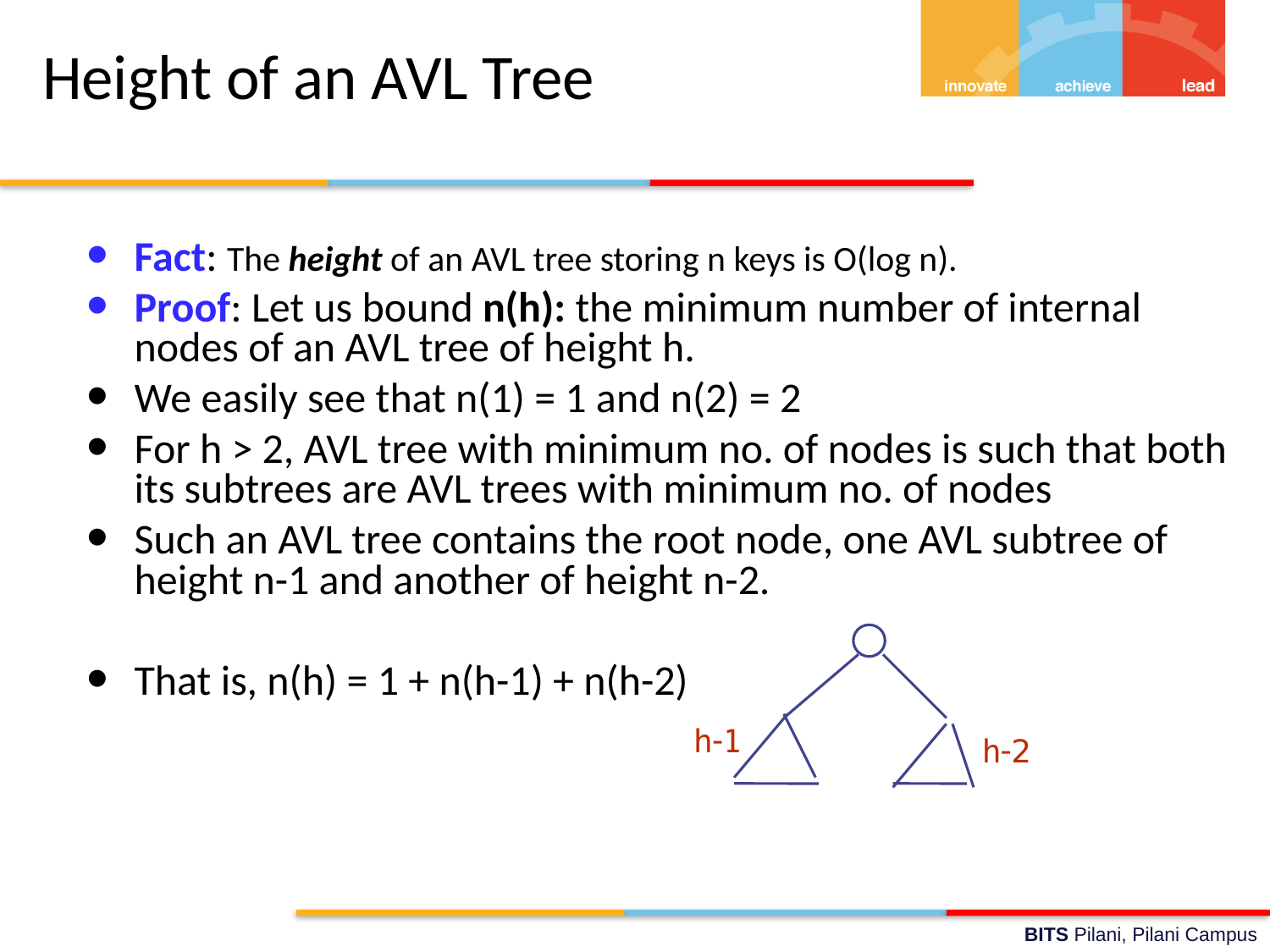

Height of an AVL Tree
Fact: The height of an AVL tree storing n keys is O(log n).
Proof: Let us bound n(h): the minimum number of internal nodes of an AVL tree of height h.
We easily see that n(1) = 1 and n(2) = 2
For h > 2, AVL tree with minimum no. of nodes is such that both its subtrees are AVL trees with minimum no. of nodes
Such an AVL tree contains the root node, one AVL subtree of height n-1 and another of height n-2.

That is, n(h) = 1 + n(h-1) + n(h-2)

h-1

h-2